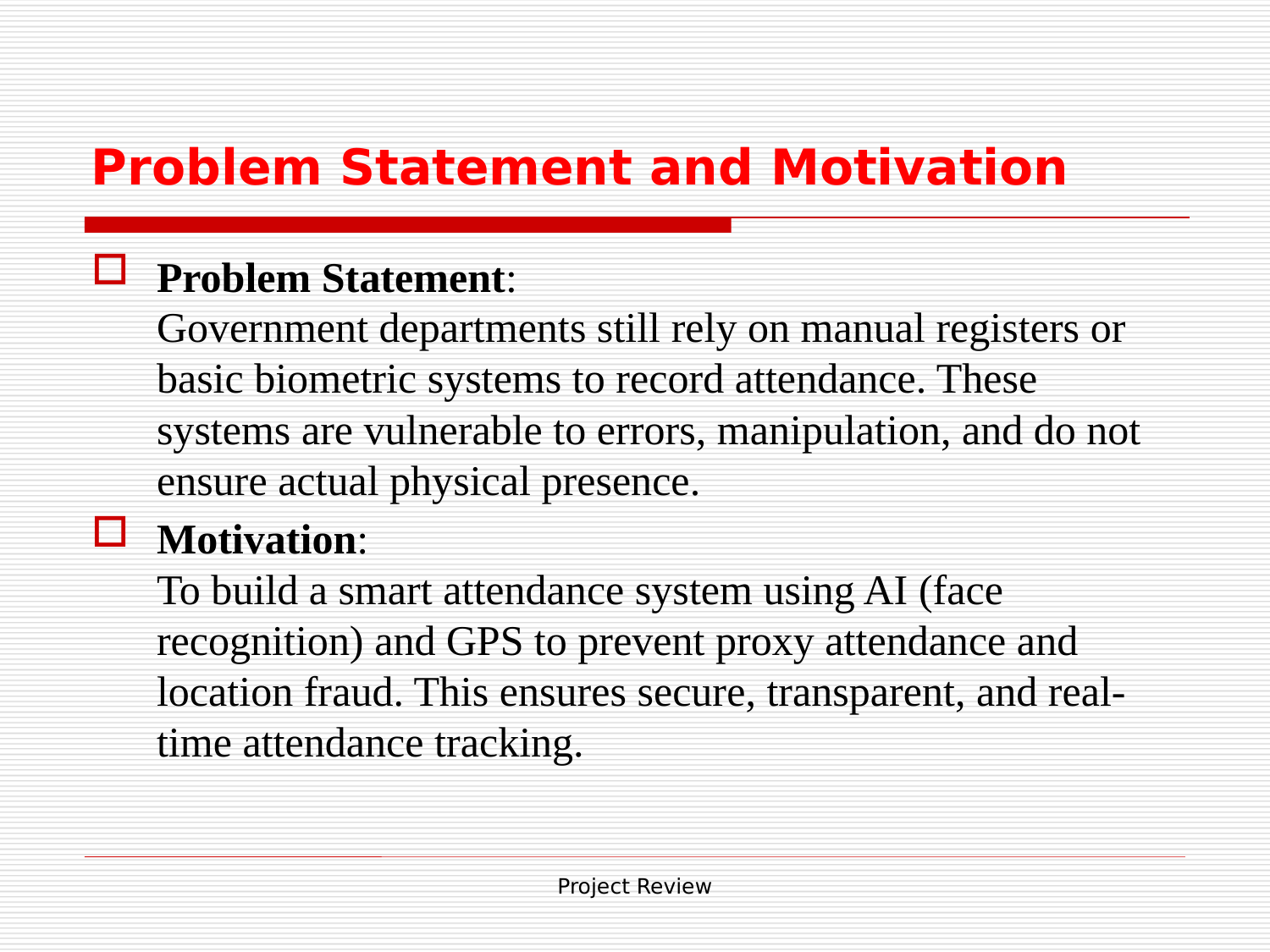

# Problem Statement and Motivation
Problem Statement:
Government departments still rely on manual registers or basic biometric systems to record attendance. These systems are vulnerable to errors, manipulation, and do not ensure actual physical presence.
Motivation:
To build a smart attendance system using AI (face recognition) and GPS to prevent proxy attendance and location fraud. This ensures secure, transparent, and real-time attendance tracking.

Project Review
2